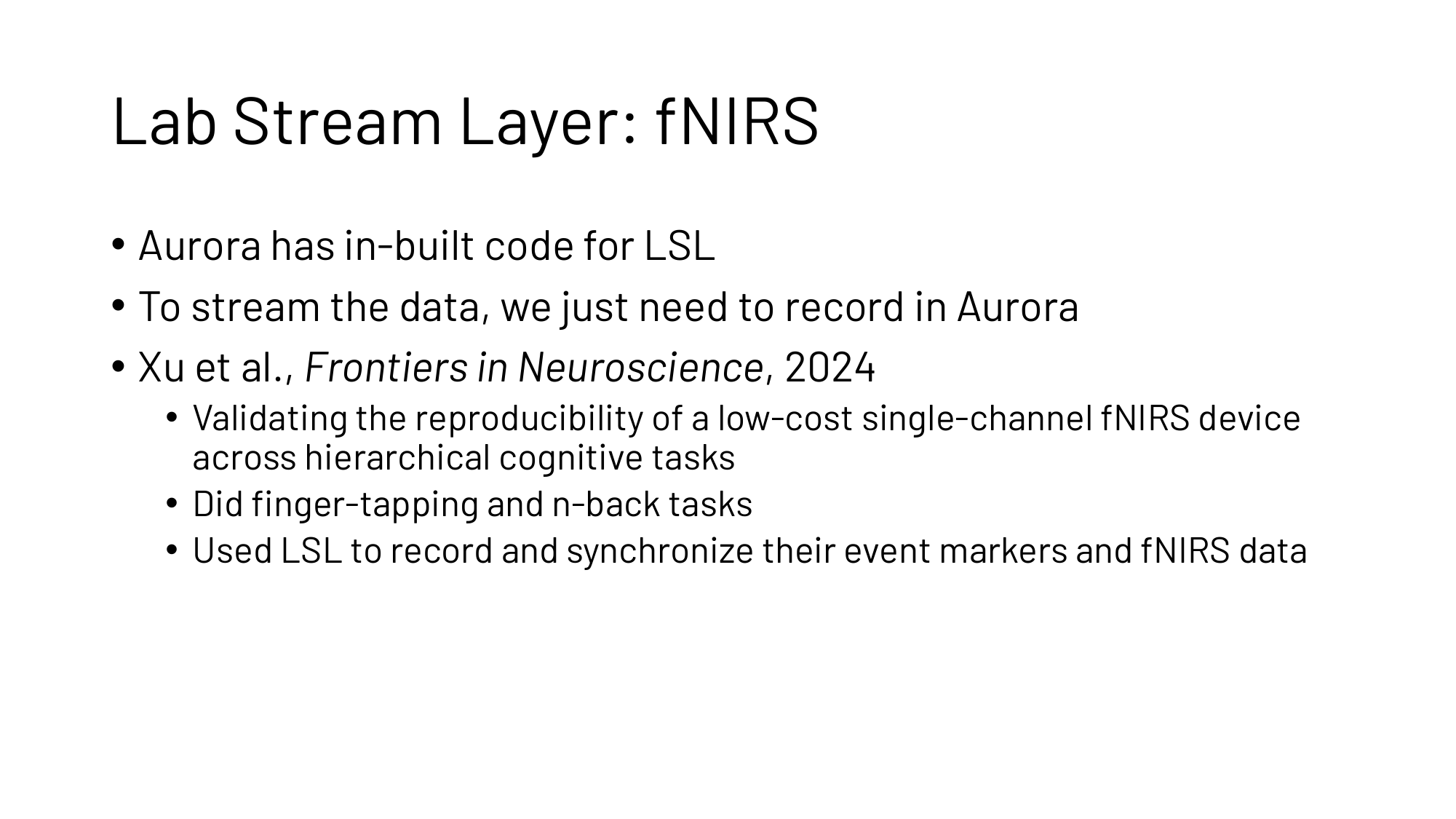

# Lab Stream Layer: fNIRS
Aurora has in-built code for LSL
To stream the data, we just need to record in Aurora
Xu et al., Frontiers in Neuroscience, 2024
Validating the reproducibility of a low-cost single-channel fNIRS device across hierarchical cognitive tasks
Did finger-tapping and n-back tasks
Used LSL to record and synchronize their event markers and fNIRS data